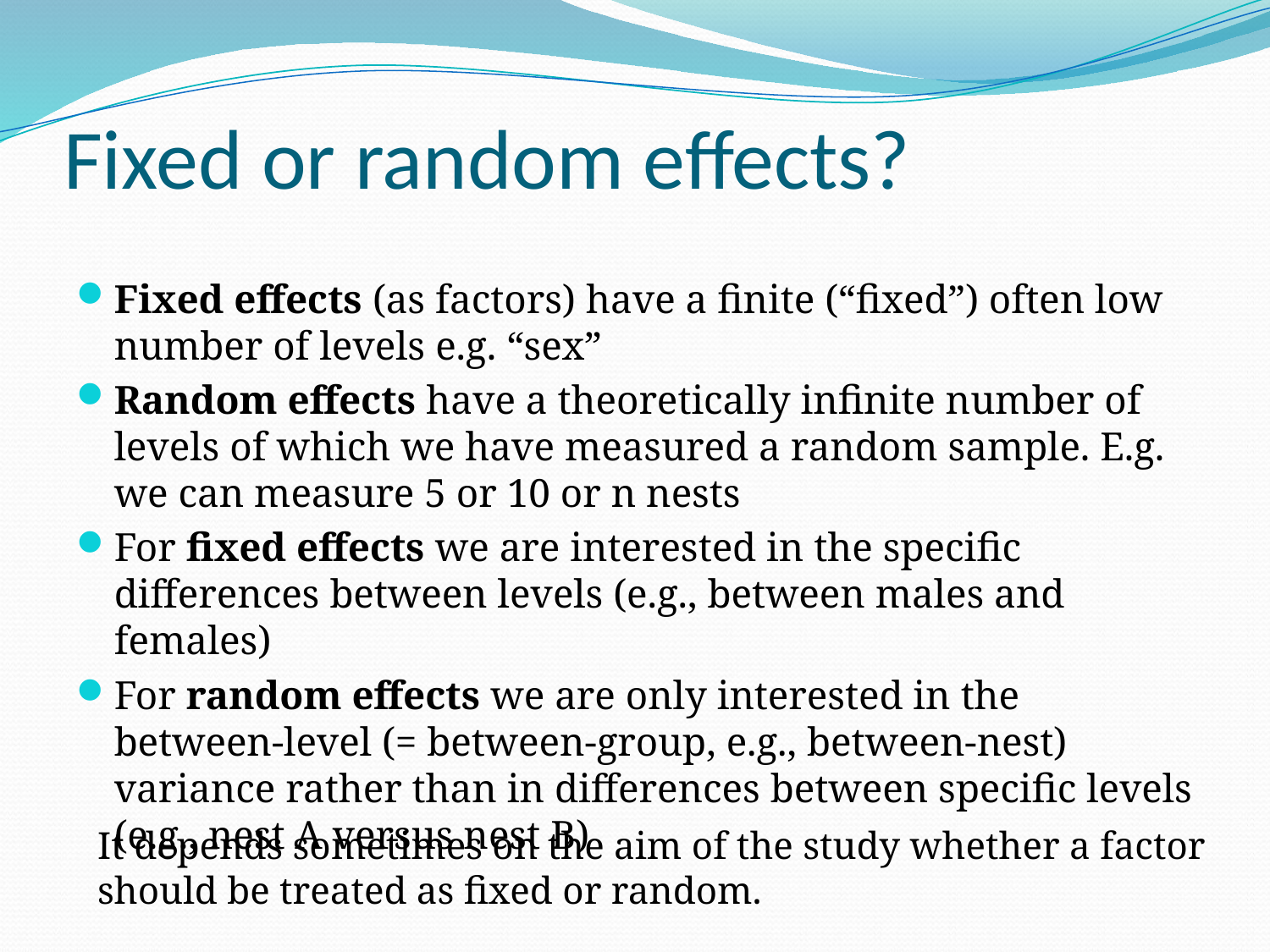

Fixed or random effects?
Fixed effects (as factors) have a finite (“fixed”) often low number of levels e.g. “sex”
Random effects have a theoretically infinite number of levels of which we have measured a random sample. E.g. we can measure 5 or 10 or n nests
For fixed effects we are interested in the specific differences between levels (e.g., between males and females)
For random effects we are only interested in the between-level (= between-group, e.g., between-nest) variance rather than in differences between specific levels (e.g., nest A versus nest B)
It depends sometimes on the aim of the study whether a factor should be treated as fixed or random.